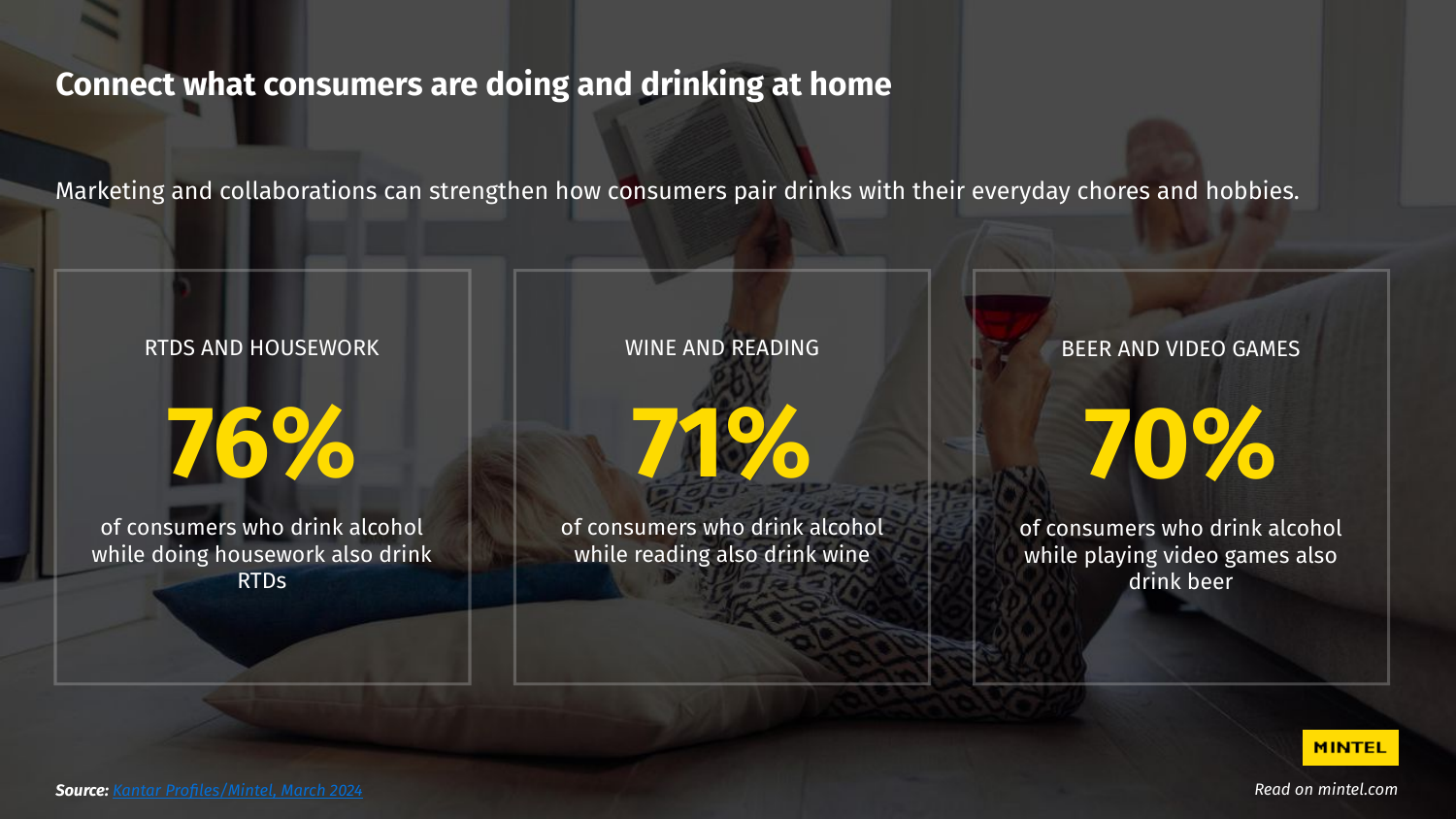

# Connect what consumers are doing and drinking at home
Marketing and collaborations can strengthen how consumers pair drinks with their everyday chores and hobbies.
RTDs and housework
WINE and reading
BEER and video games
71%
76%
70%
of consumers who drink alcohol while doing housework also drink RTDs
of consumers who drink alcohol while reading also drink wine
of consumers who drink alcohol while playing video games also drink beer
Source: Kantar Profiles/Mintel, March 2024
Read on mintel.com